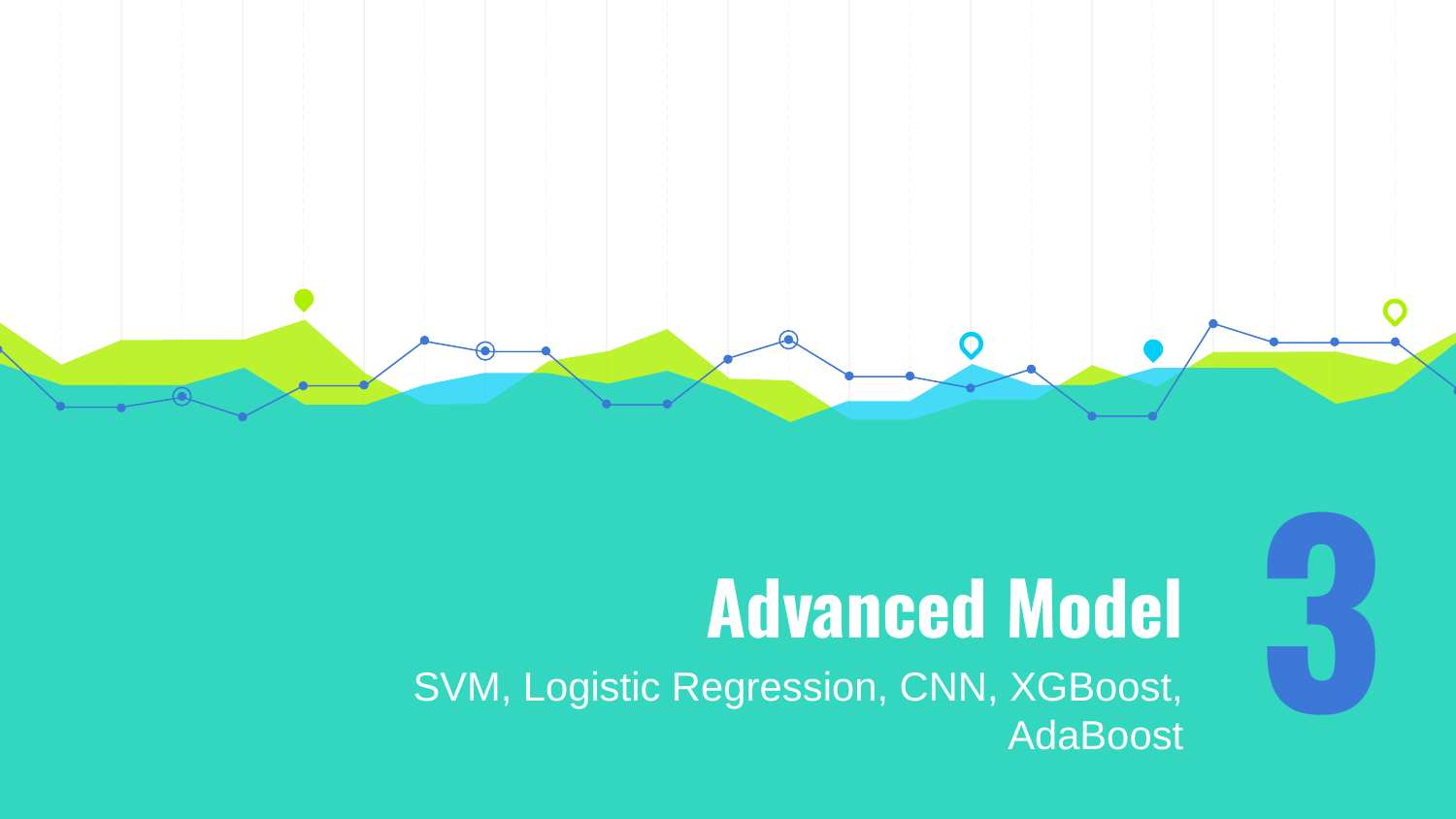

# Advanced Model
3
SVM, Logistic Regression, CNN, XGBoost, AdaBoost